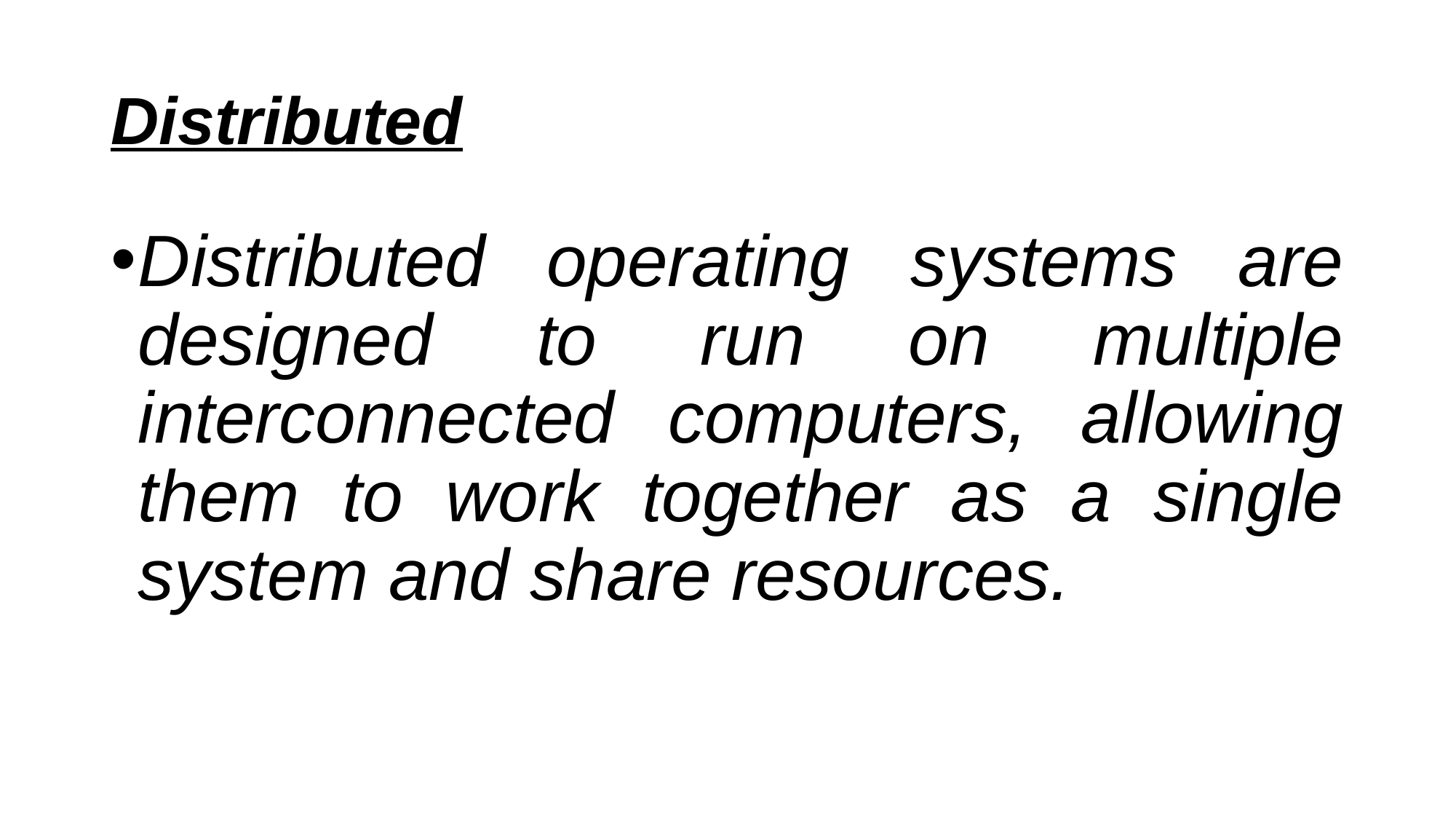

# Distributed
Distributed operating systems are designed to run on multiple interconnected computers, allowing them to work together as a single system and share resources.